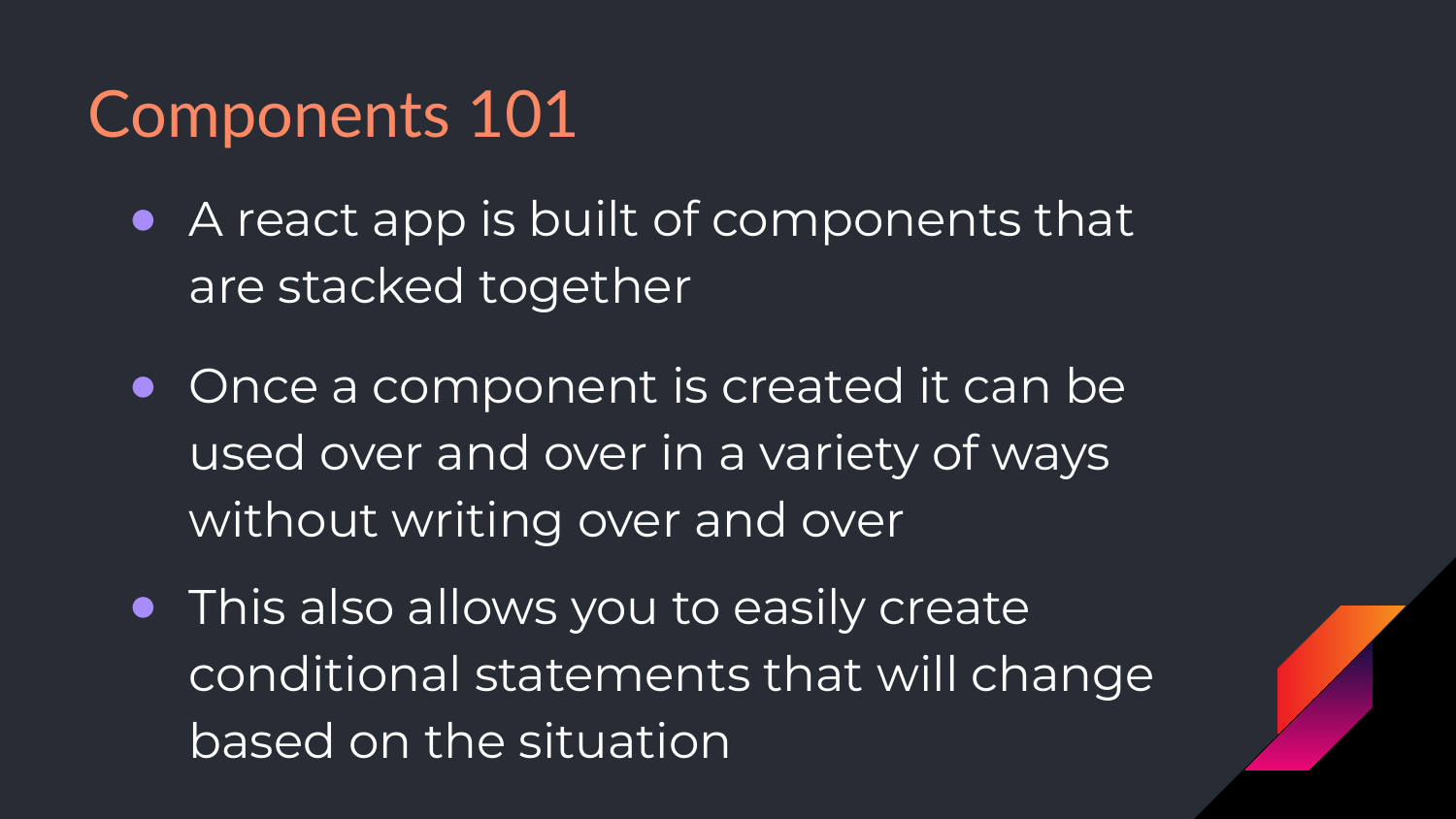

# Components 101
A react app is built of components that are stacked together
Once a component is created it can be used over and over in a variety of ways without writing over and over
This also allows you to easily create conditional statements that will change based on the situation